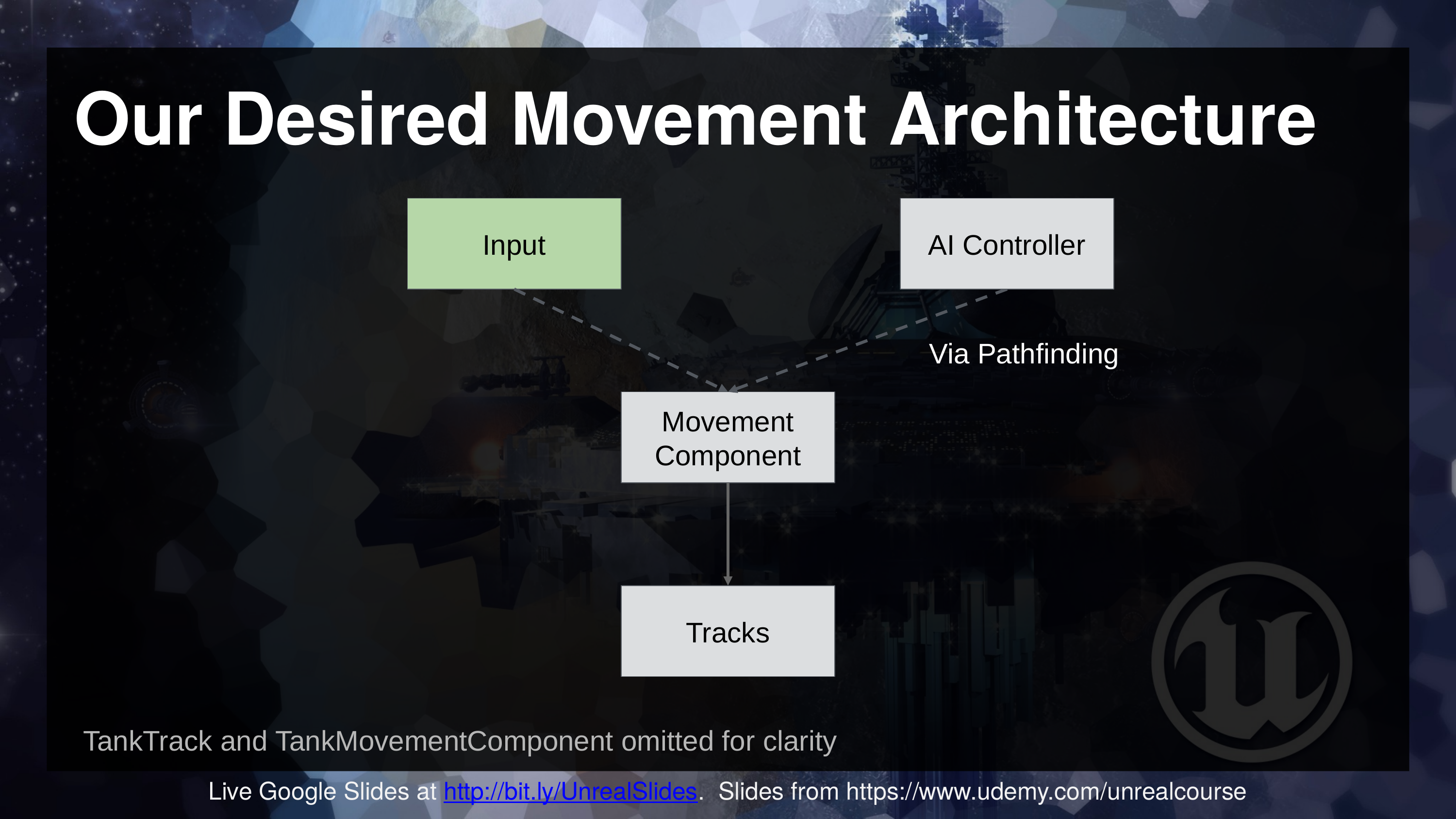

# Our Desired Movement Architecture
Input
AI Controller
Via Pathfinding
Movement Component
Tracks
TankTrack and TankMovementComponent omitted for clarity